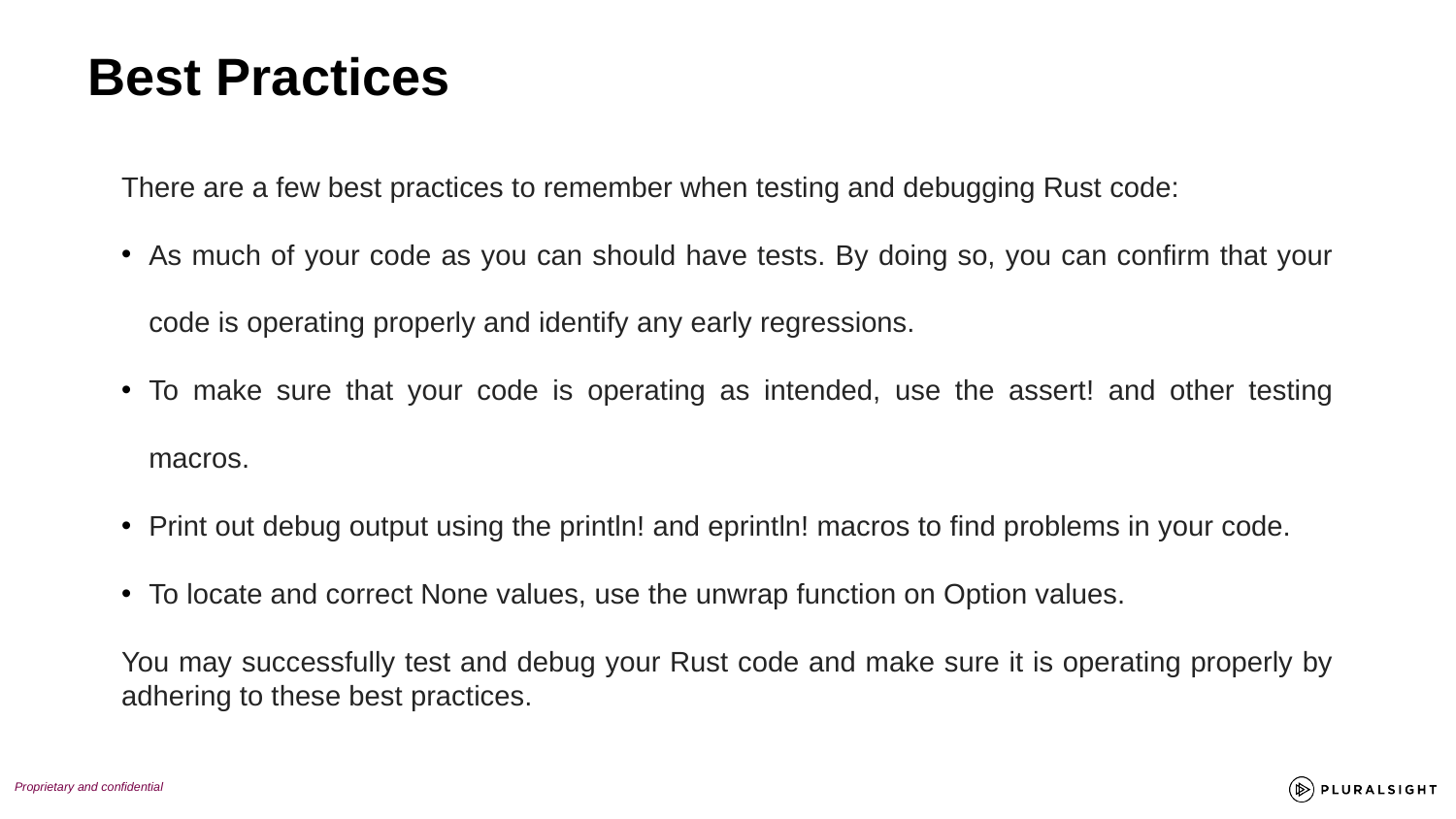

Best Practices
There are a few best practices to remember when testing and debugging Rust code:
As much of your code as you can should have tests. By doing so, you can confirm that your code is operating properly and identify any early regressions.
To make sure that your code is operating as intended, use the assert! and other testing macros.
Print out debug output using the println! and eprintln! macros to find problems in your code.
To locate and correct None values, use the unwrap function on Option values.

You may successfully test and debug your Rust code and make sure it is operating properly by adhering to these best practices.